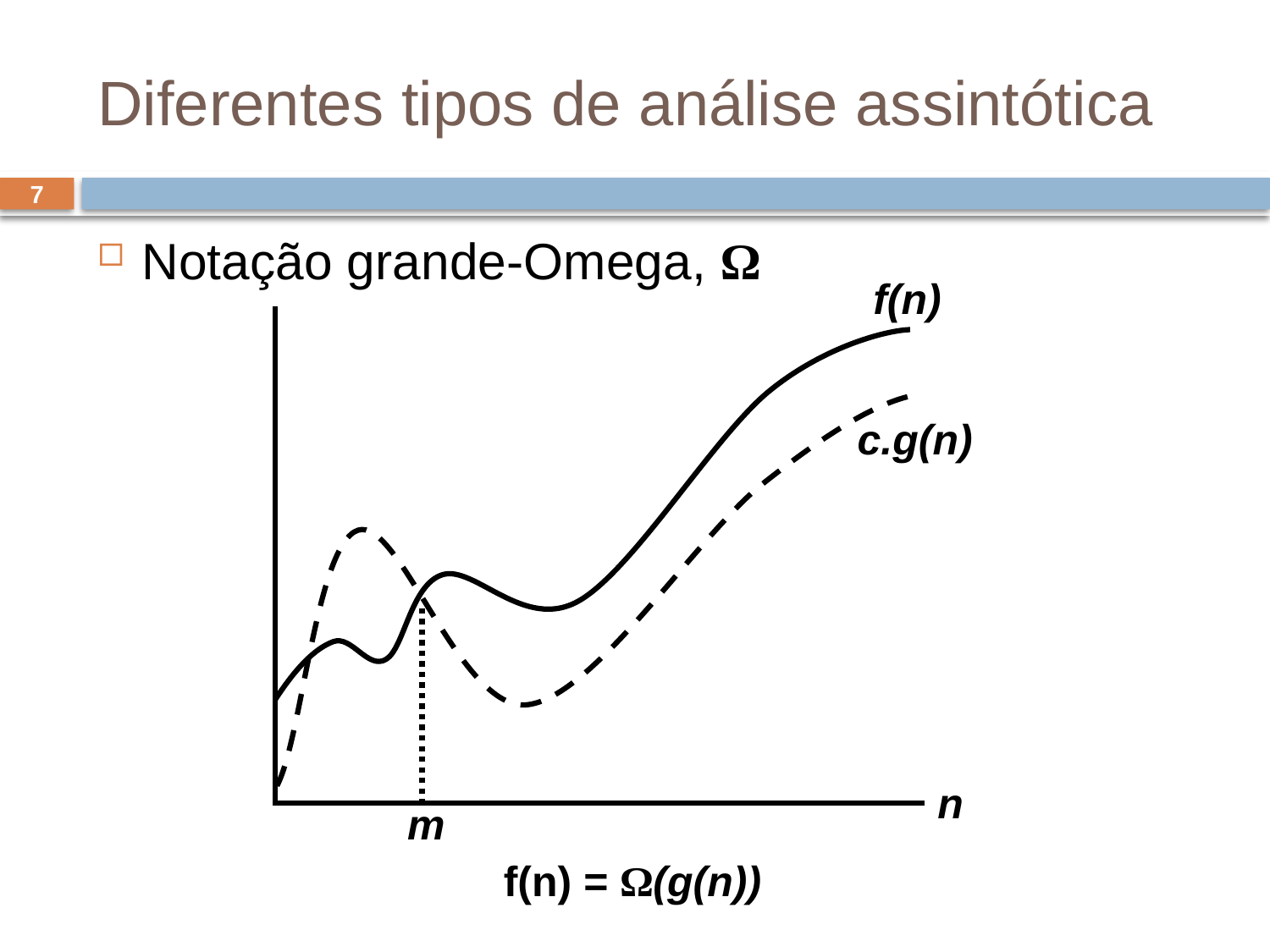

# Diferentes tipos de análise assintótica
7
Notação grande-Omega, Ω

f(n)
n

c.g(n)
m
f(n) = Ω(g(n))